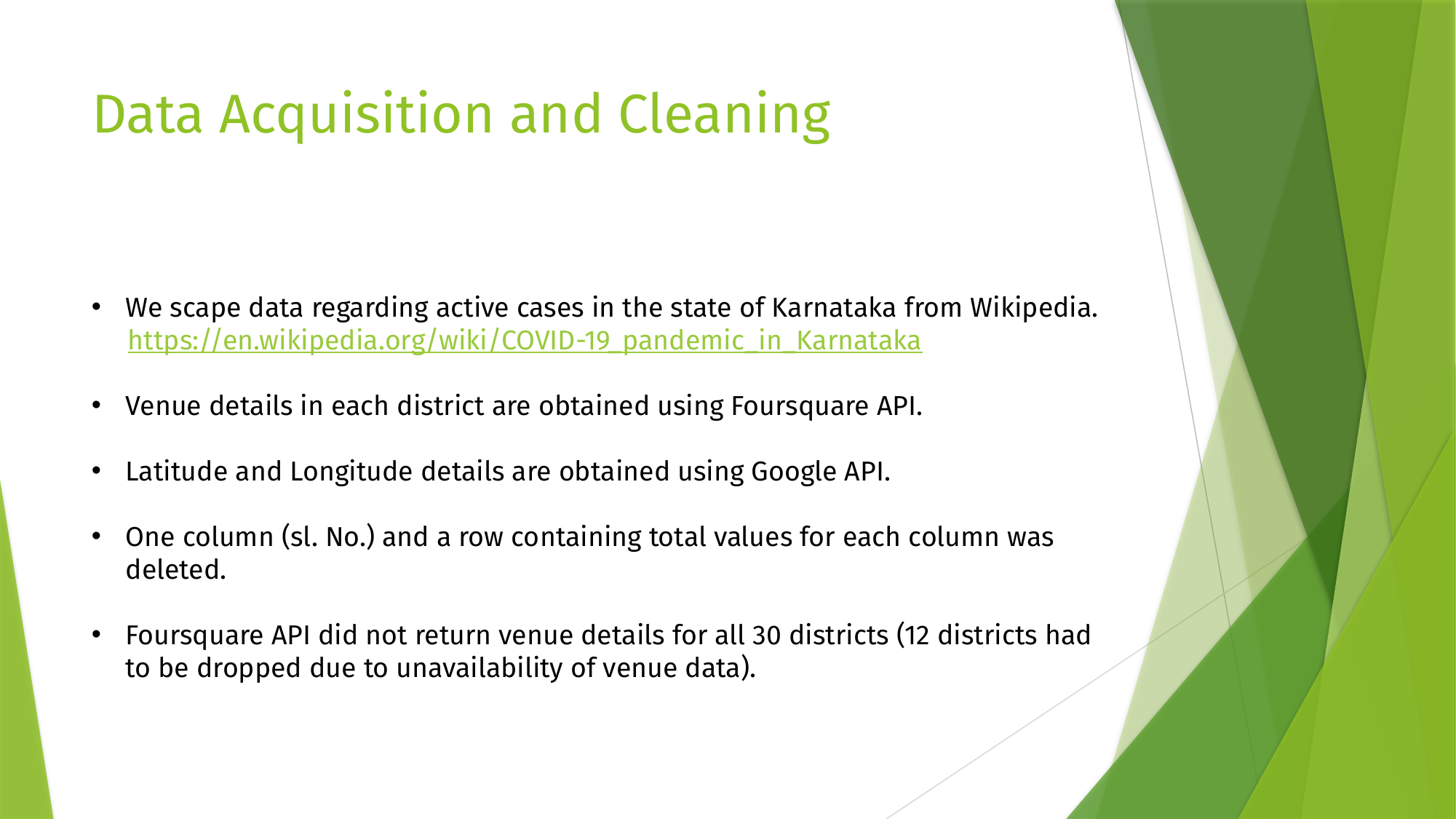

# Data Acquisition and Cleaning
We scape data regarding active cases in the state of Karnataka from Wikipedia.
     https://en.wikipedia.org/wiki/COVID-19_pandemic_in_Karnataka

Venue details in each district are obtained using Foursquare API.

Latitude and Longitude details are obtained using Google API.

One column (sl. No.) and a row containing total values for each column was deleted.

Foursquare API did not return venue details for all 30 districts (12 districts had to be dropped due to unavailability of venue data).